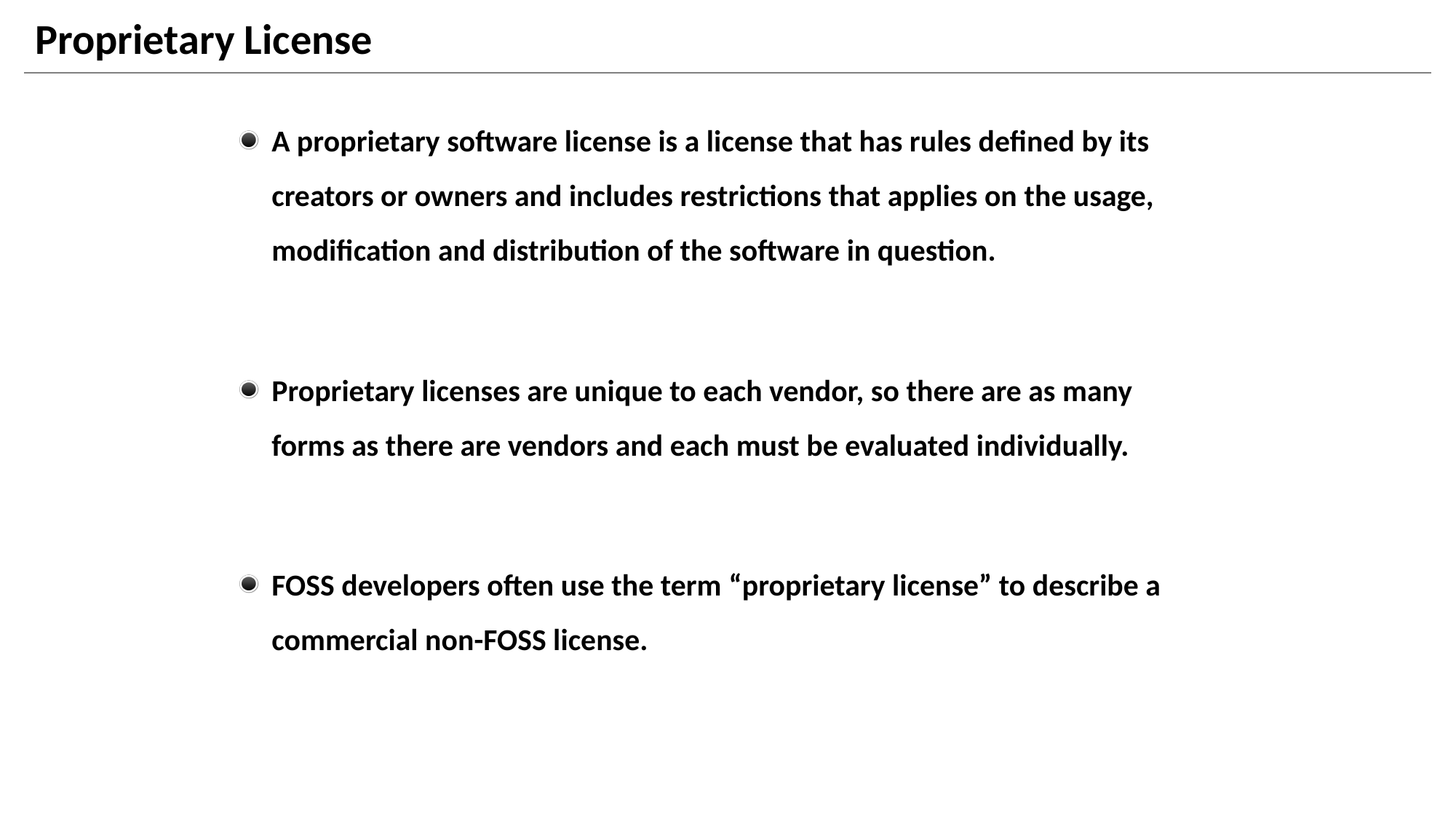

# Proprietary License
A proprietary software license is a license that has rules defined by its creators or owners and includes restrictions that applies on the usage, modification and distribution of the software in question.

Proprietary licenses are unique to each vendor, so there are as many forms as there are vendors and each must be evaluated individually.

FOSS developers often use the term “proprietary license” to describe a commercial non-FOSS license.